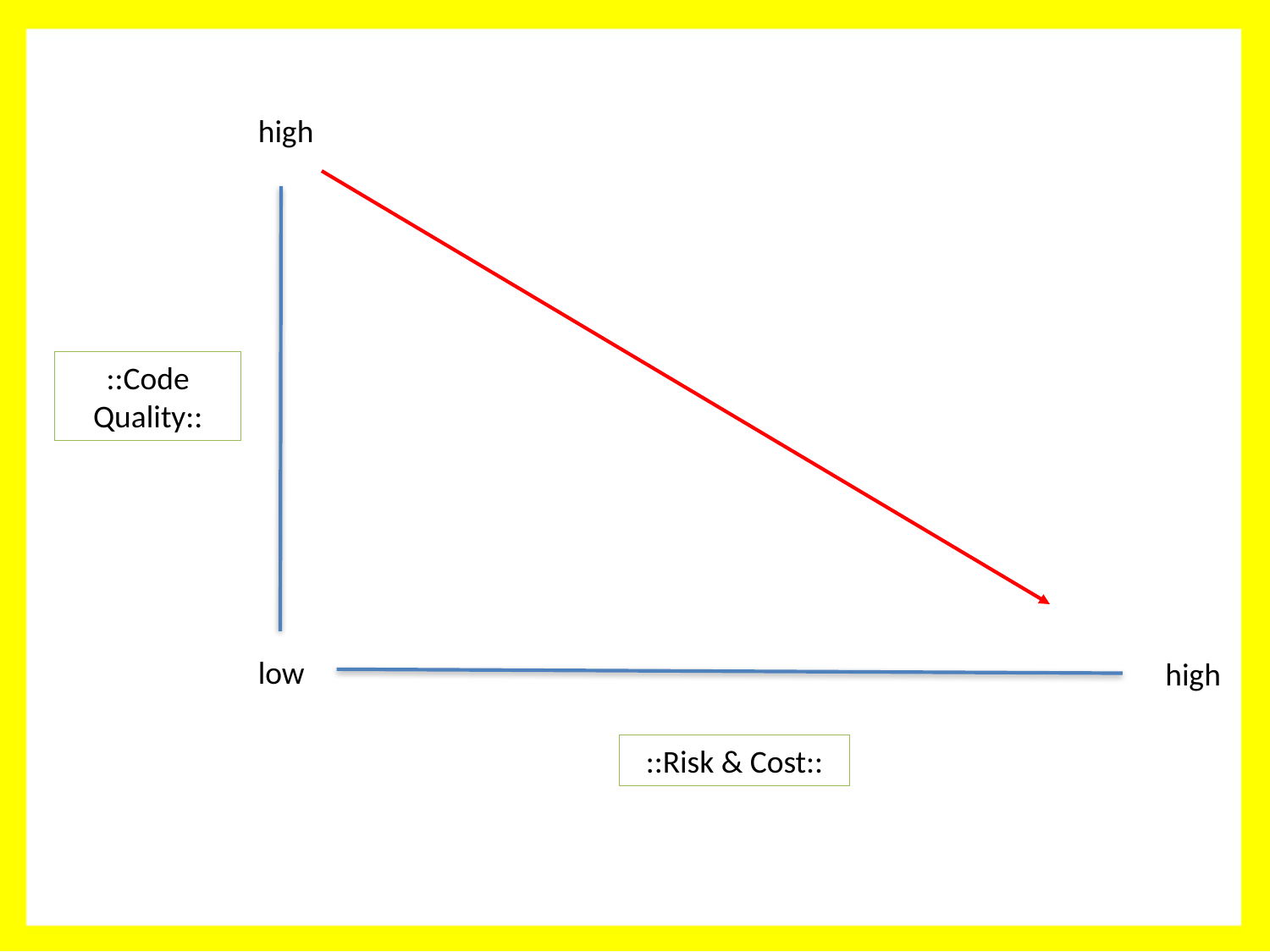

high
::Code Quality::
low
high
::Risk & Cost::